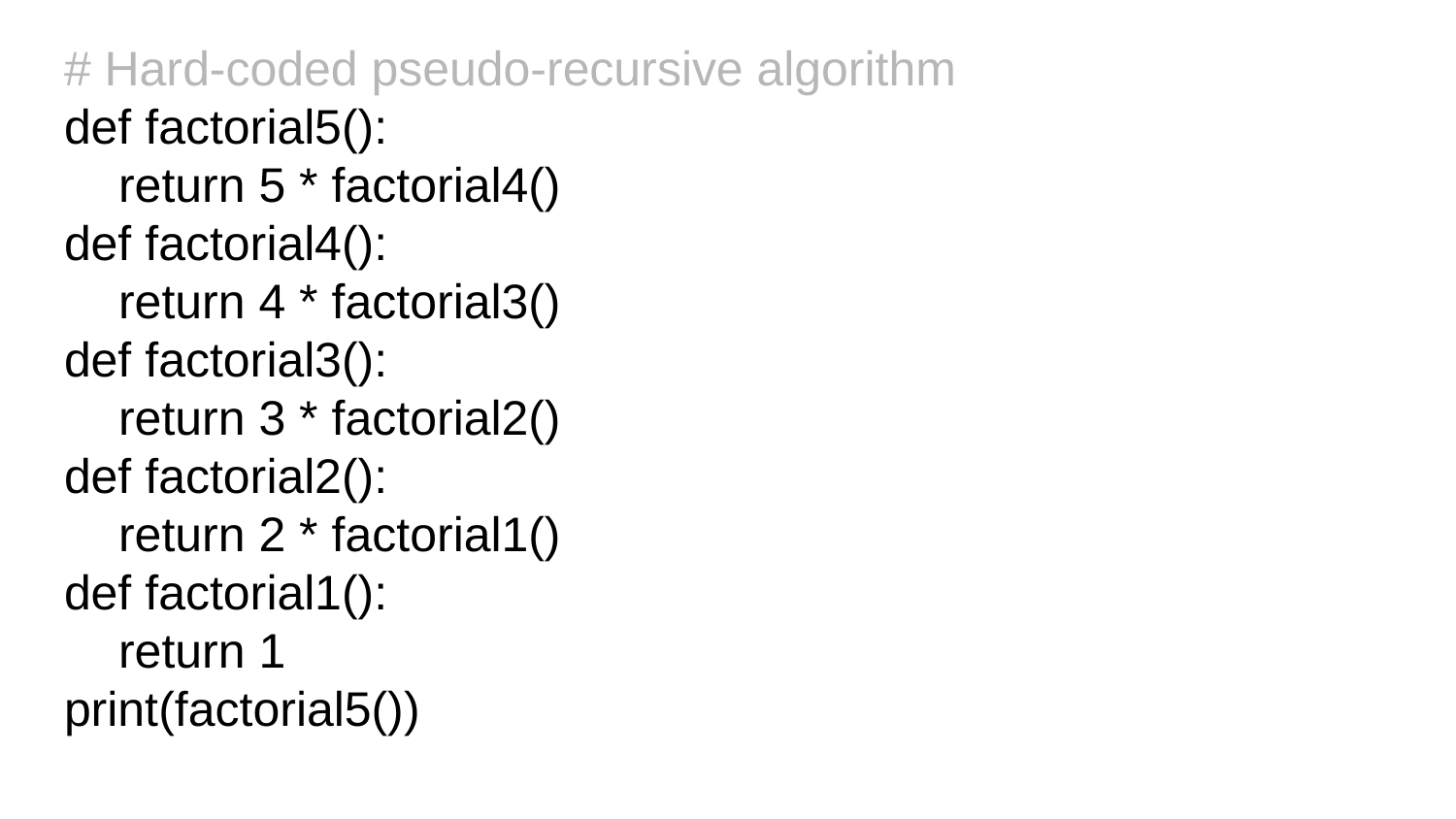

# Hard-coded pseudo-recursive algorithm
def factorial5():
    return 5 * factorial4()
def factorial4():
    return 4 * factorial3()
def factorial3():
    return 3 * factorial2()
def factorial2():
    return 2 * factorial1()
def factorial1():
    return 1
print(factorial5())